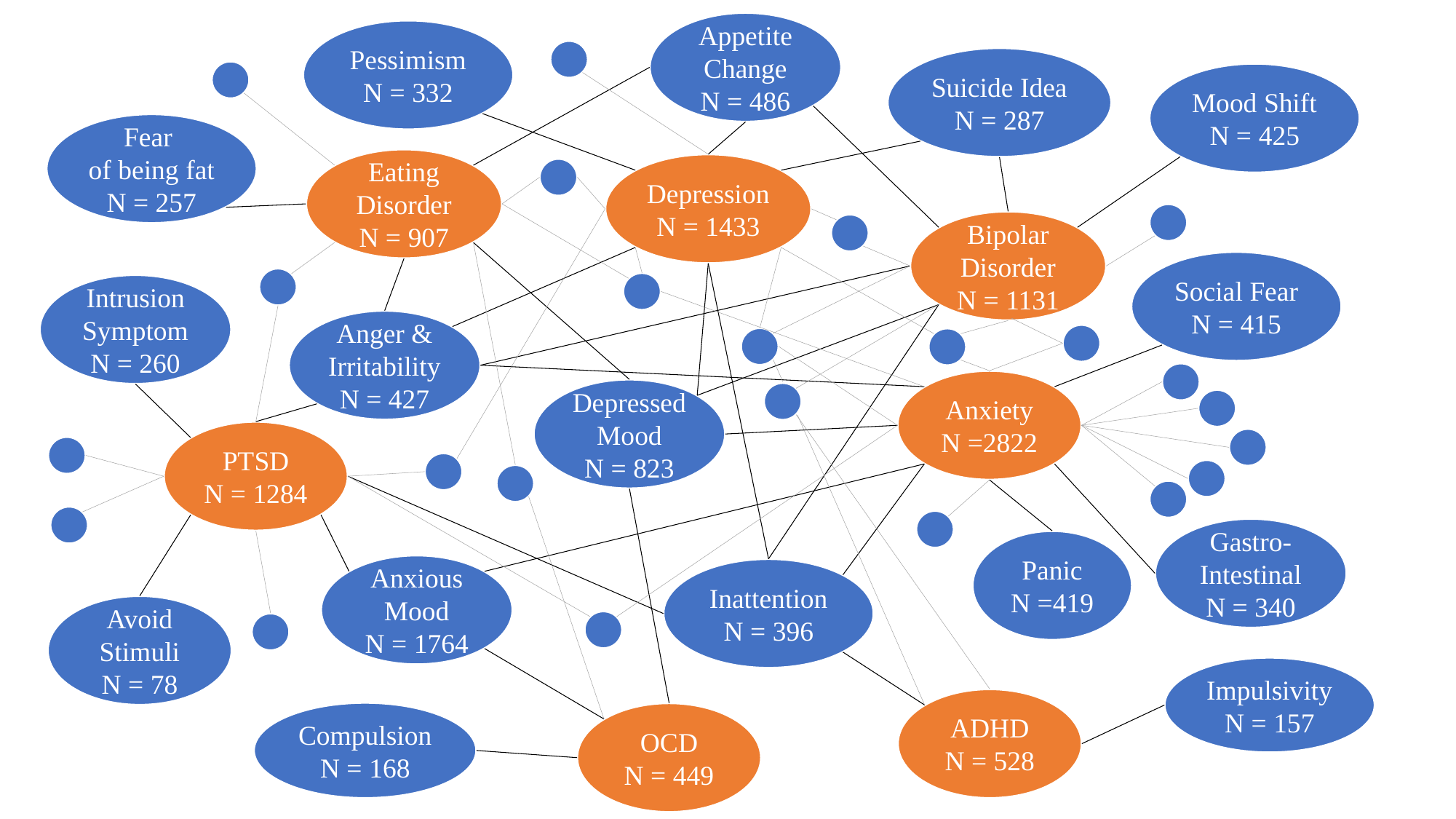

Appetite
Change
N = 486
Pessimism
N = 332

Suicide Idea
N = 287

Mood Shift
N = 425
Fear
of being fat
N = 257
Eating Disorder
N = 907
Depression
N = 1433

Bipolar
Disorder
N = 1131

Social Fear
N = 415

Intrusion
Symptom
N = 260
Anger &
Irritability
N = 427

Anxiety
N =2822
Depressed
Mood
N = 823

PTSD
N = 1284

Gastro-
Intestinal
N = 340
Panic
N =419
Anxious
Mood
N = 1764
Inattention
N = 396
Avoid
Stimuli
N = 78

Impulsivity
N = 157
ADHD
N = 528
Compulsion
N = 168
OCD
N = 449